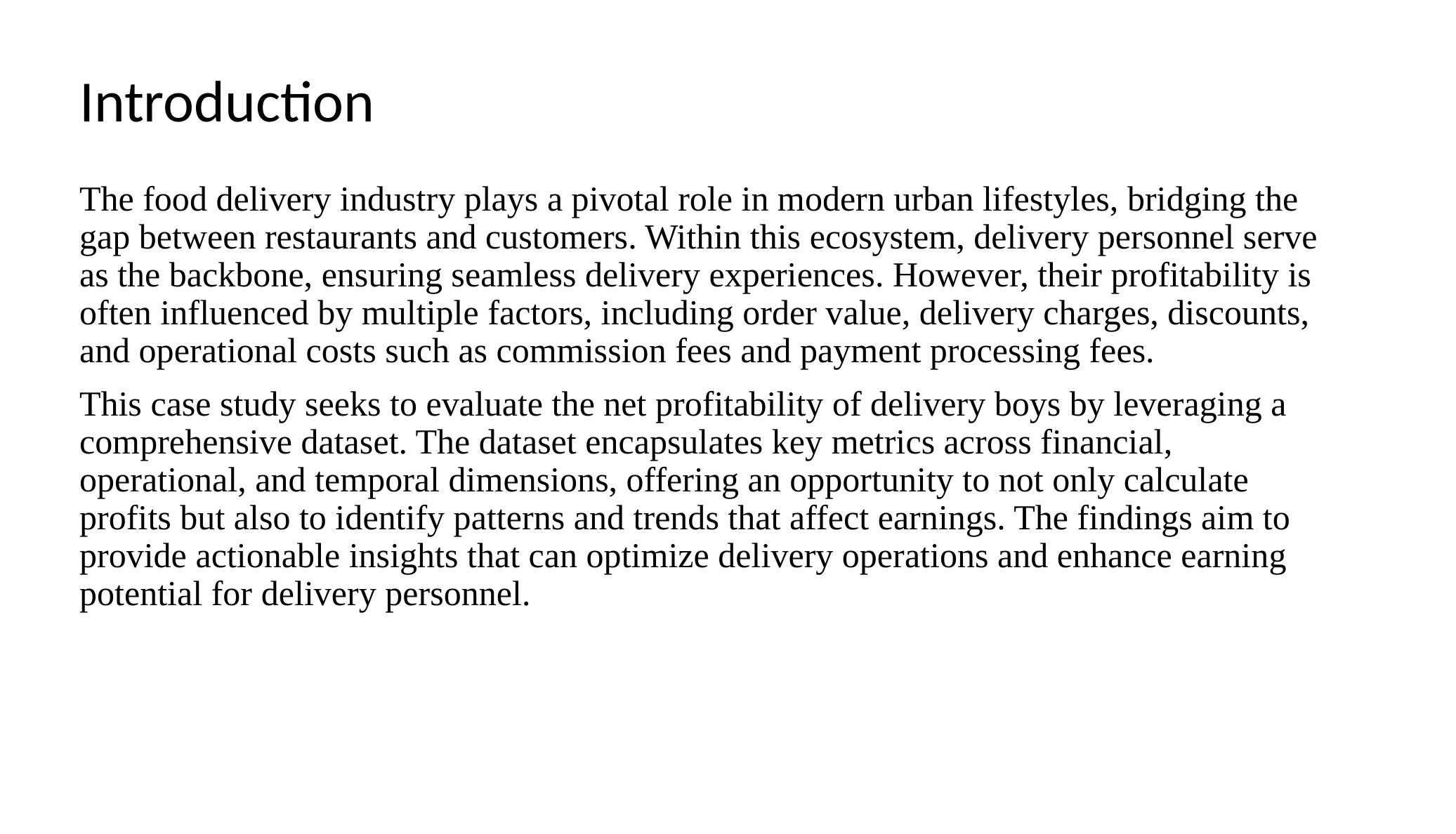

# Introduction
The food delivery industry plays a pivotal role in modern urban lifestyles, bridging the gap between restaurants and customers. Within this ecosystem, delivery personnel serve as the backbone, ensuring seamless delivery experiences. However, their profitability is often influenced by multiple factors, including order value, delivery charges, discounts, and operational costs such as commission fees and payment processing fees.
This case study seeks to evaluate the net profitability of delivery boys by leveraging a comprehensive dataset. The dataset encapsulates key metrics across financial, operational, and temporal dimensions, offering an opportunity to not only calculate profits but also to identify patterns and trends that affect earnings. The findings aim to provide actionable insights that can optimize delivery operations and enhance earning potential for delivery personnel.